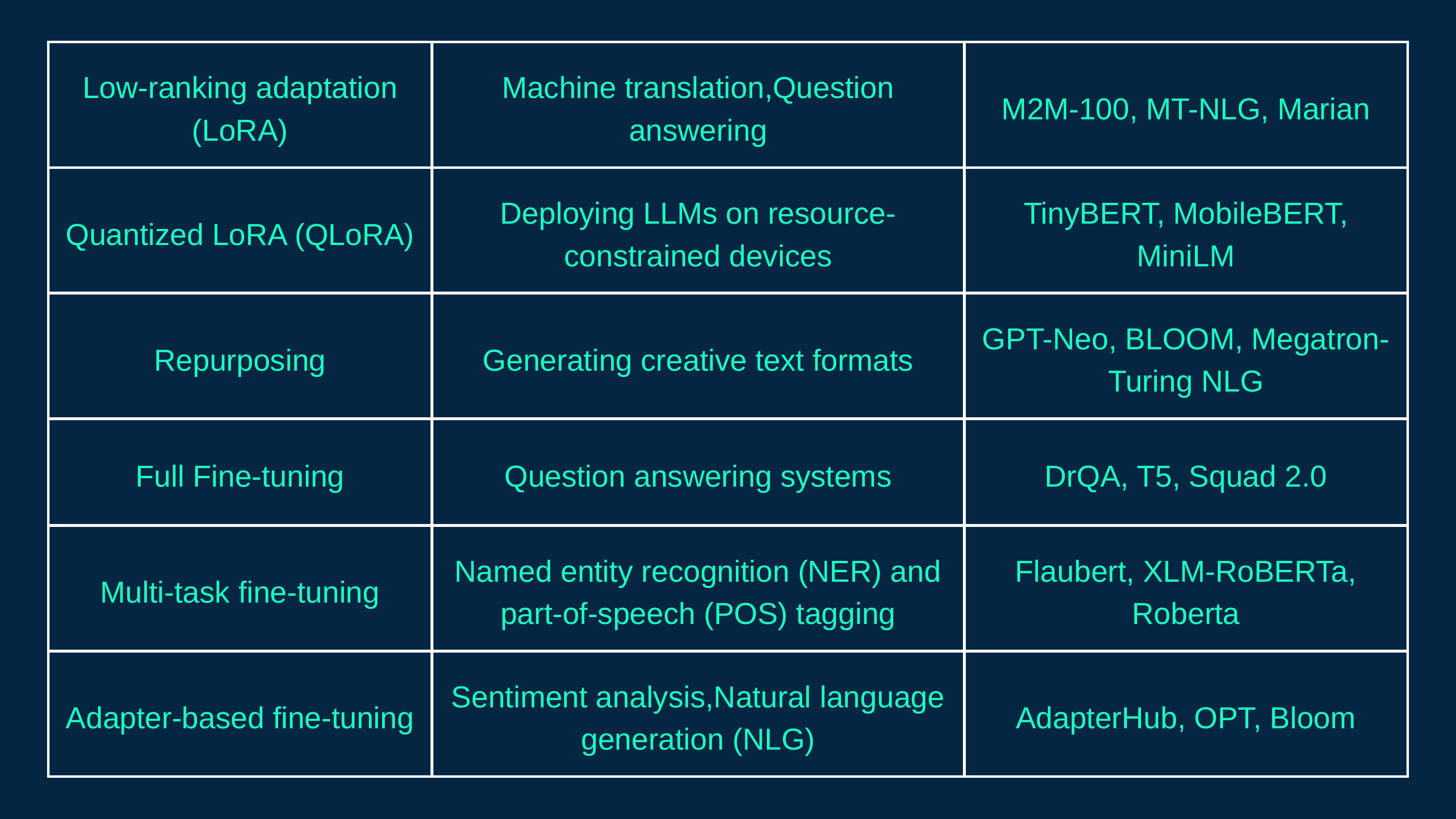

| Low-ranking adaptation (LoRA) | Machine translation,Question answering | M2M-100, MT-NLG, Marian |
| --- | --- | --- |
| Quantized LoRA (QLoRA) | Deploying LLMs on resource-constrained devices | TinyBERT, MobileBERT, MiniLM |
| Repurposing | Generating creative text formats | GPT-Neo, BLOOM, Megatron-Turing NLG |
| Full Fine-tuning | Question answering systems | DrQA, T5, Squad 2.0 |
| Multi-task fine-tuning | Named entity recognition (NER) and part-of-speech (POS) tagging | Flaubert, XLM-RoBERTa, Roberta |
| Adapter-based fine-tuning | Sentiment analysis,Natural language generation (NLG) | AdapterHub, OPT, Bloom |